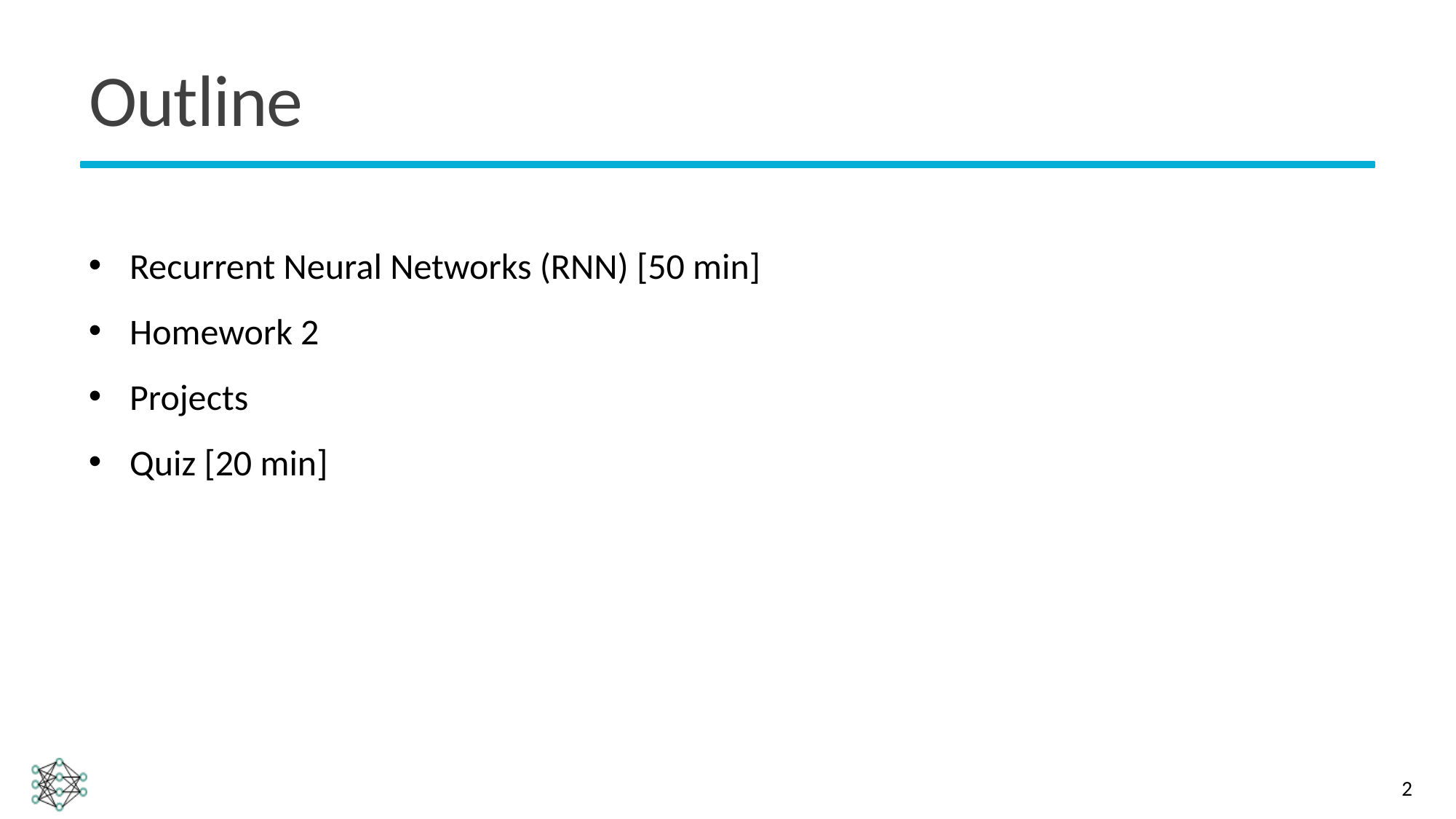

# Outline
Recurrent Neural Networks (RNN) [50 min]
Homework 2
Projects
Quiz [20 min]
2